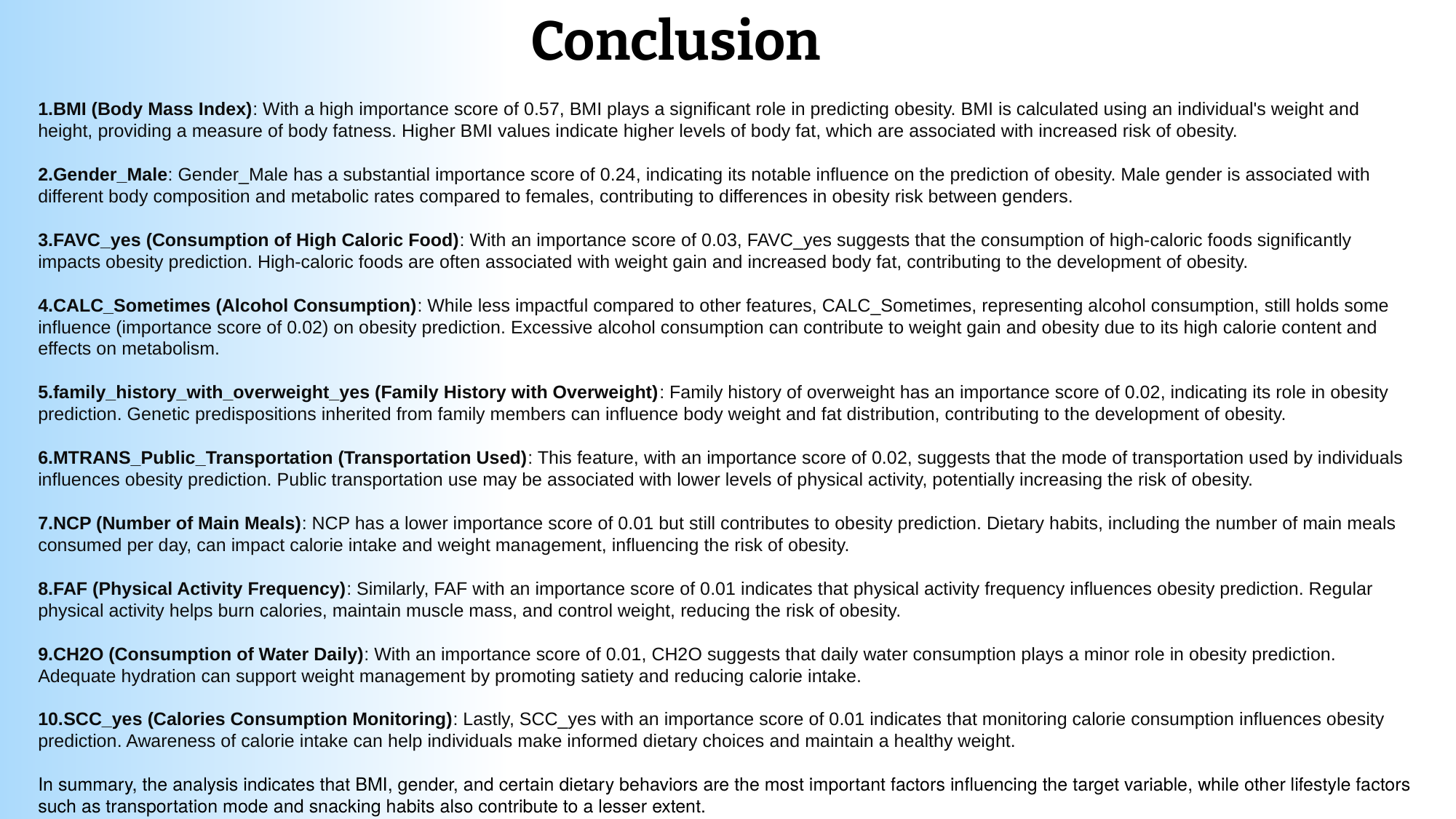

Conclusion
BMI (Body Mass Index): With a high importance score of 0.57, BMI plays a significant role in predicting obesity. BMI is calculated using an individual's weight and height, providing a measure of body fatness. Higher BMI values indicate higher levels of body fat, which are associated with increased risk of obesity.

Gender_Male: Gender_Male has a substantial importance score of 0.24, indicating its notable influence on the prediction of obesity. Male gender is associated with different body composition and metabolic rates compared to females, contributing to differences in obesity risk between genders.

FAVC_yes (Consumption of High Caloric Food): With an importance score of 0.03, FAVC_yes suggests that the consumption of high-caloric foods significantly impacts obesity prediction. High-caloric foods are often associated with weight gain and increased body fat, contributing to the development of obesity.

CALC_Sometimes (Alcohol Consumption): While less impactful compared to other features, CALC_Sometimes, representing alcohol consumption, still holds some influence (importance score of 0.02) on obesity prediction. Excessive alcohol consumption can contribute to weight gain and obesity due to its high calorie content and effects on metabolism.

family_history_with_overweight_yes (Family History with Overweight): Family history of overweight has an importance score of 0.02, indicating its role in obesity prediction. Genetic predispositions inherited from family members can influence body weight and fat distribution, contributing to the development of obesity.

MTRANS_Public_Transportation (Transportation Used): This feature, with an importance score of 0.02, suggests that the mode of transportation used by individuals influences obesity prediction. Public transportation use may be associated with lower levels of physical activity, potentially increasing the risk of obesity.

NCP (Number of Main Meals): NCP has a lower importance score of 0.01 but still contributes to obesity prediction. Dietary habits, including the number of main meals consumed per day, can impact calorie intake and weight management, influencing the risk of obesity.

FAF (Physical Activity Frequency): Similarly, FAF with an importance score of 0.01 indicates that physical activity frequency influences obesity prediction. Regular physical activity helps burn calories, maintain muscle mass, and control weight, reducing the risk of obesity.

CH2O (Consumption of Water Daily): With an importance score of 0.01, CH2O suggests that daily water consumption plays a minor role in obesity prediction. Adequate hydration can support weight management by promoting satiety and reducing calorie intake.

SCC_yes (Calories Consumption Monitoring): Lastly, SCC_yes with an importance score of 0.01 indicates that monitoring calorie consumption influences obesity prediction. Awareness of calorie intake can help individuals make informed dietary choices and maintain a healthy weight.

In summary, the analysis indicates that BMI, gender, and certain dietary behaviors are the most important factors influencing the target variable, while other lifestyle factors such as transportation mode and snacking habits also contribute to a lesser extent.